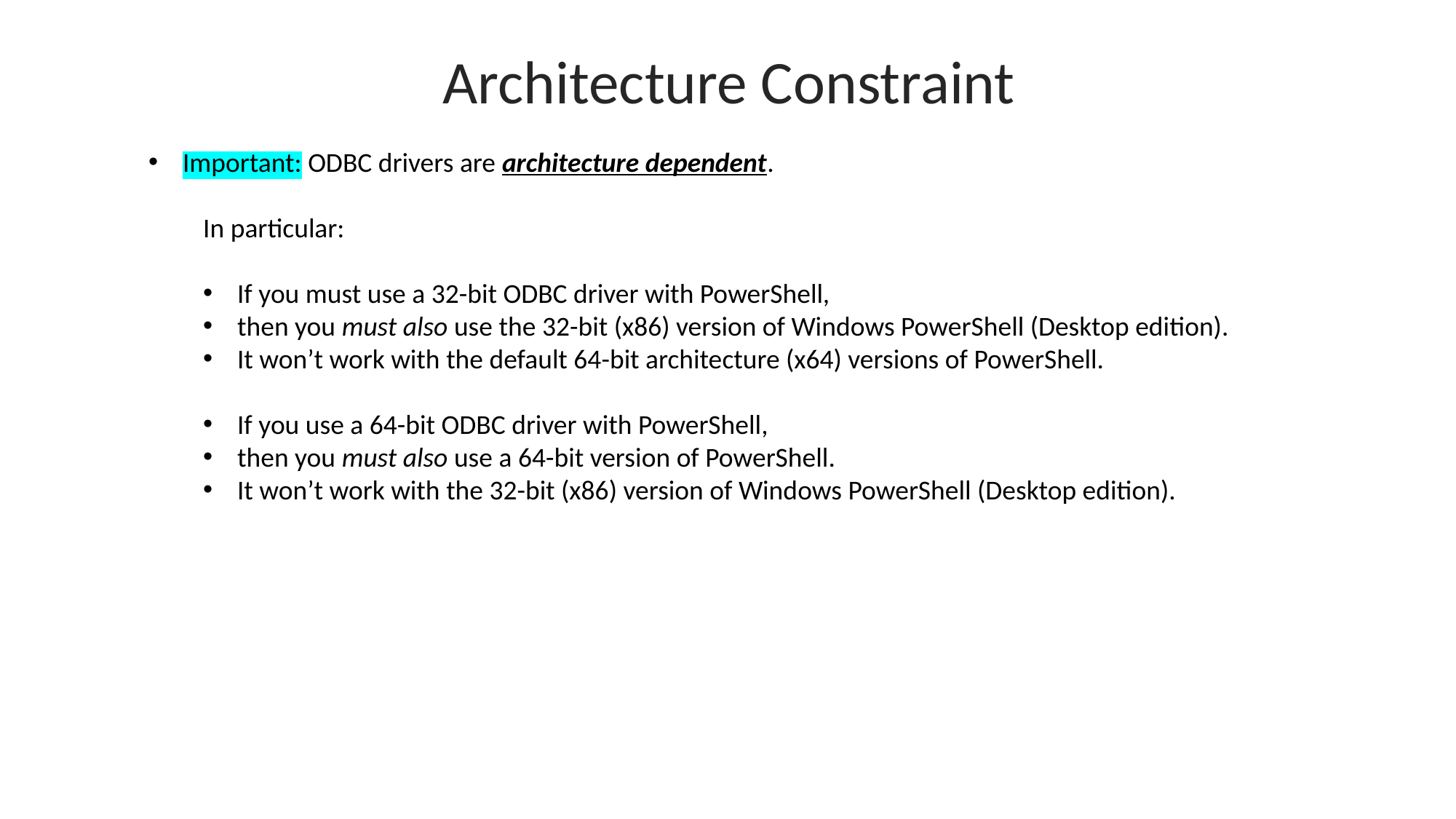

Architecture Constraint
Important: ODBC drivers are architecture dependent.

In particular:

If you must use a 32-bit ODBC driver with PowerShell,
then you must also use the 32-bit (x86) version of Windows PowerShell (Desktop edition).
It won’t work with the default 64-bit architecture (x64) versions of PowerShell.

If you use a 64-bit ODBC driver with PowerShell,
then you must also use a 64-bit version of PowerShell.
It won’t work with the 32-bit (x86) version of Windows PowerShell (Desktop edition).